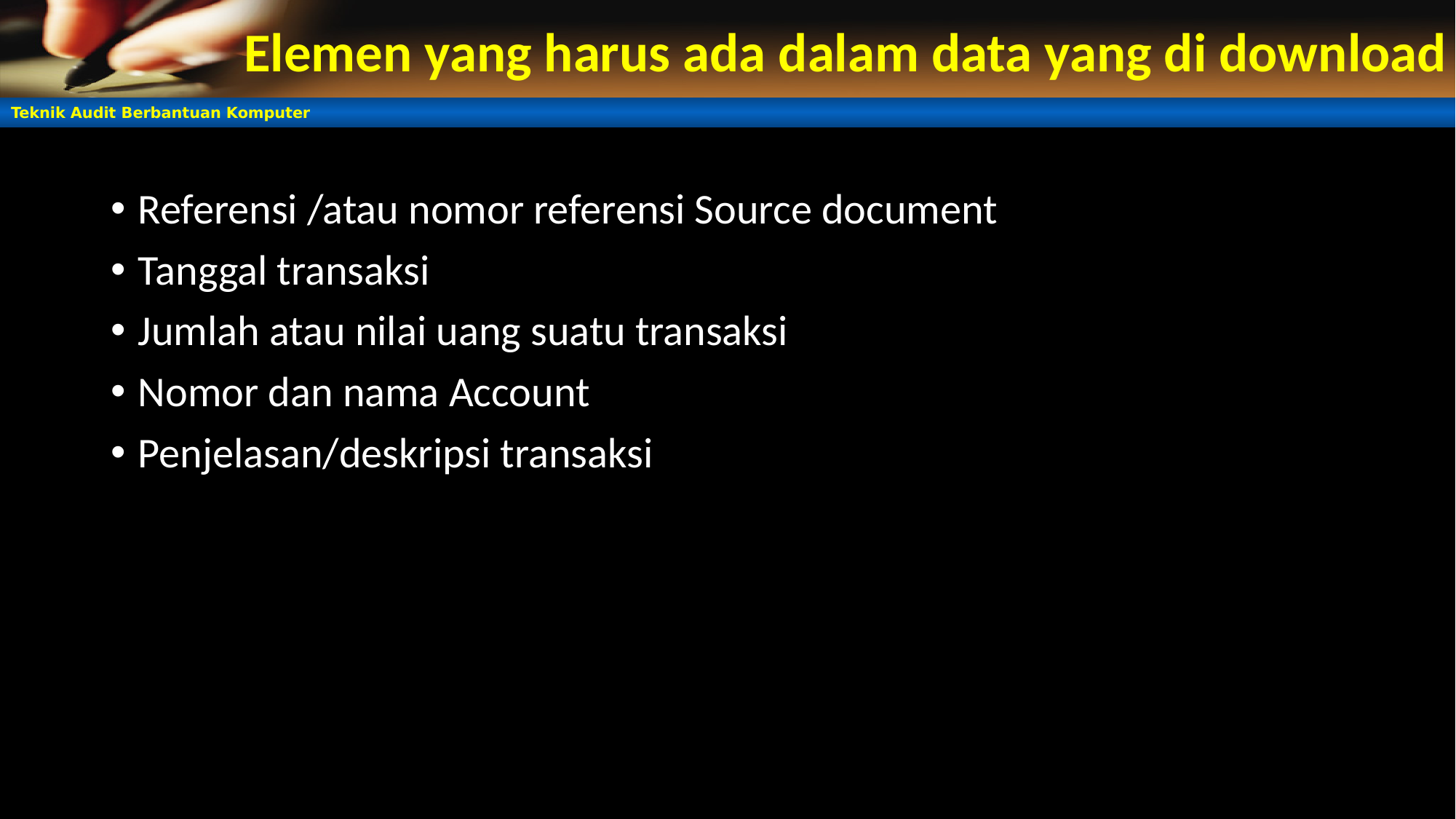

# Elemen yang harus ada dalam data yang di download
Referensi /atau nomor referensi Source document
Tanggal transaksi
Jumlah atau nilai uang suatu transaksi
Nomor dan nama Account
Penjelasan/deskripsi transaksi